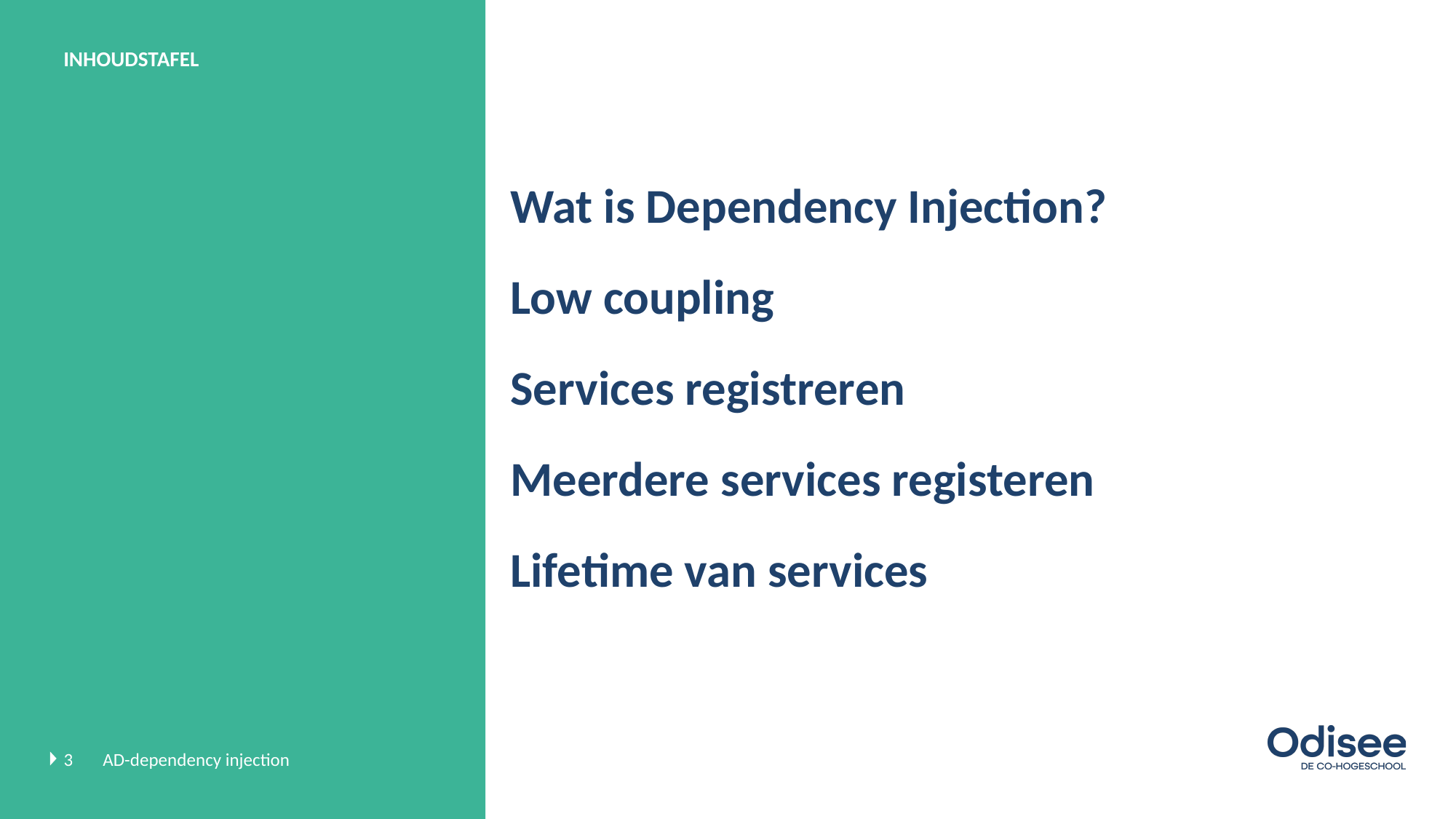

Wat is Dependency Injection?
Low coupling
Services registreren
Meerdere services registeren
Lifetime van services

3
AD-dependency injection